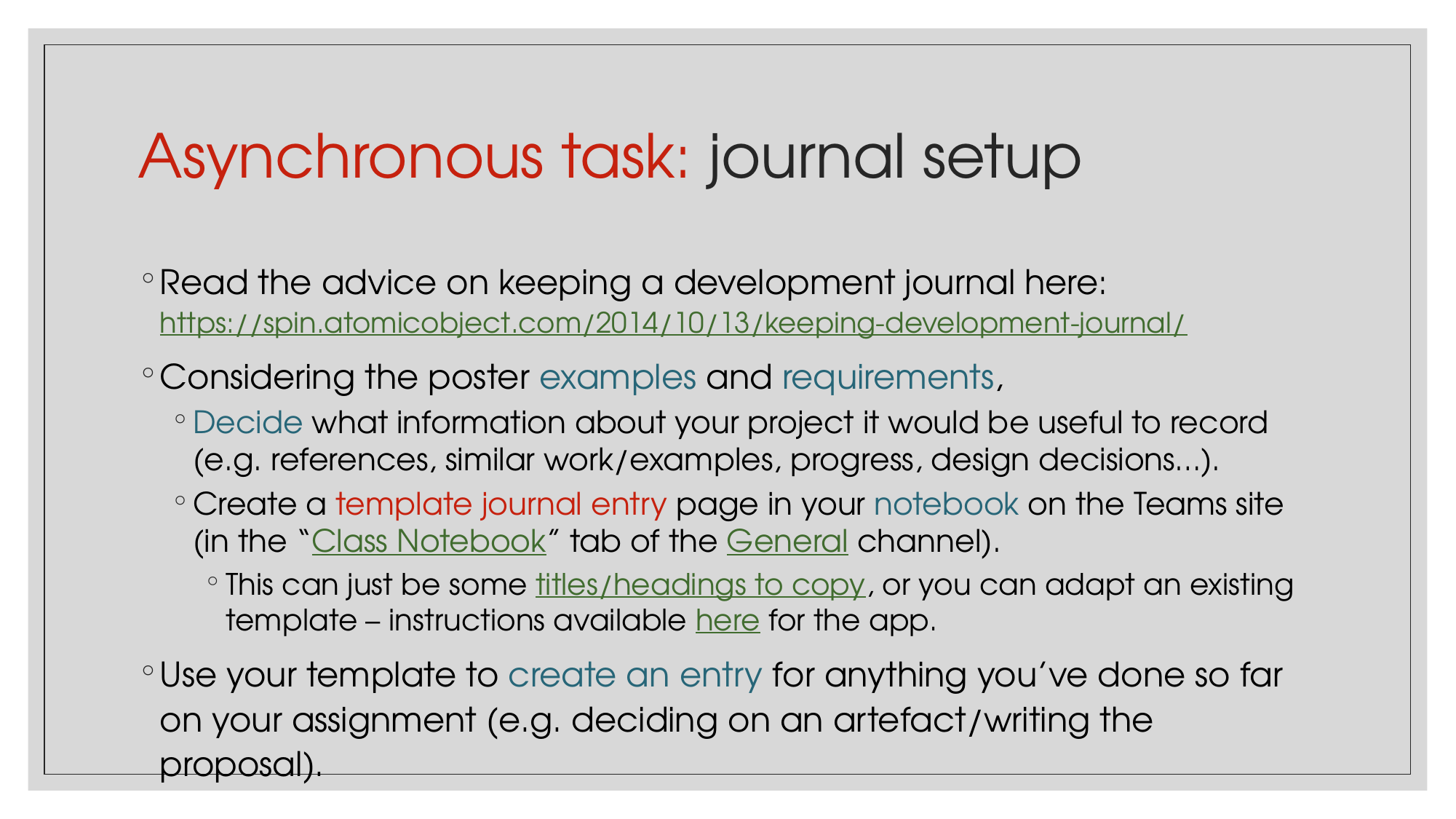

# Asynchronous task: journal setup
Read the advice on keeping a development journal here: https://spin.atomicobject.com/2014/10/13/keeping-development-journal/
Considering the poster examples and requirements,
Decide what information about your project it would be useful to record (e.g. references, similar work/examples, progress, design decisions…).
Create a template journal entry page in your notebook on the Teams site (in the “Class Notebook” tab of the General channel).
This can just be some titles/headings to copy, or you can adapt an existing template – instructions available here for the app.
Use your template to create an entry for anything you’ve done so far on your assignment (e.g. deciding on an artefact/writing the proposal).